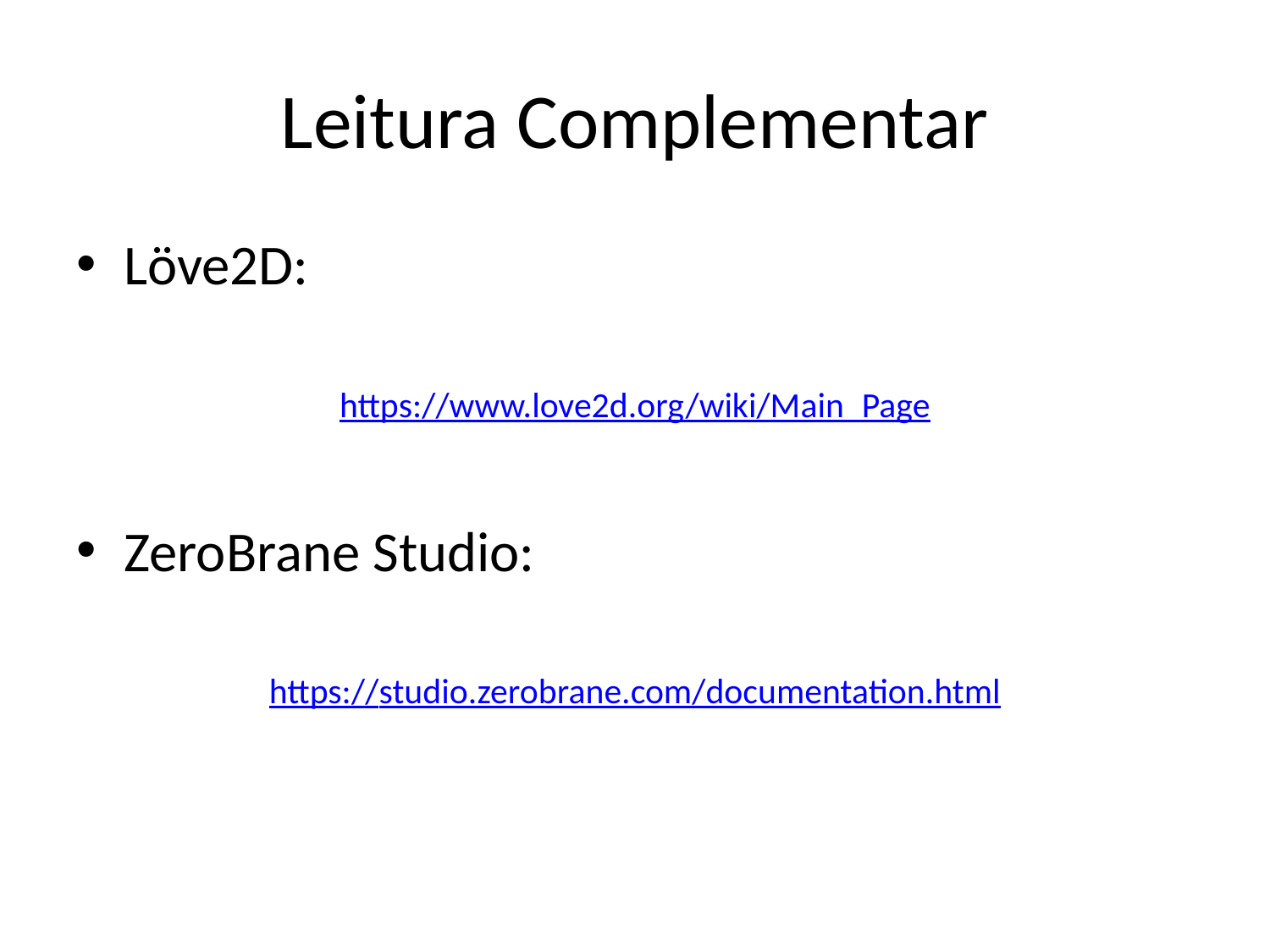

# Leitura Complementar
Löve2D:

https://www.love2d.org/wiki/Main_Page

ZeroBrane Studio:

https://studio.zerobrane.com/documentation.html